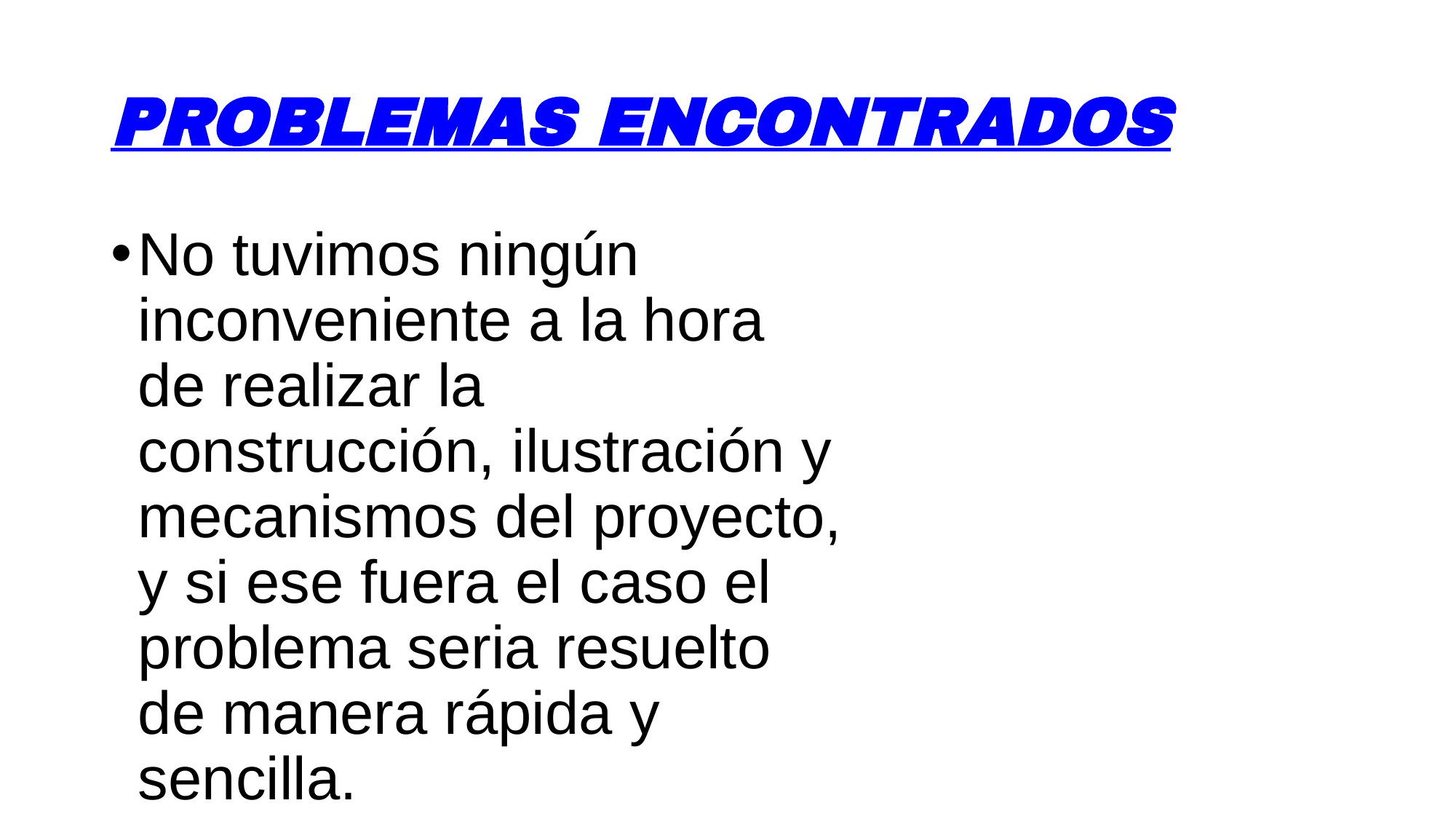

# PROBLEMAS ENCONTRADOS
No tuvimos ningún inconveniente a la hora de realizar la construcción, ilustración y mecanismos del proyecto, y si ese fuera el caso el problema seria resuelto de manera rápida y sencilla.